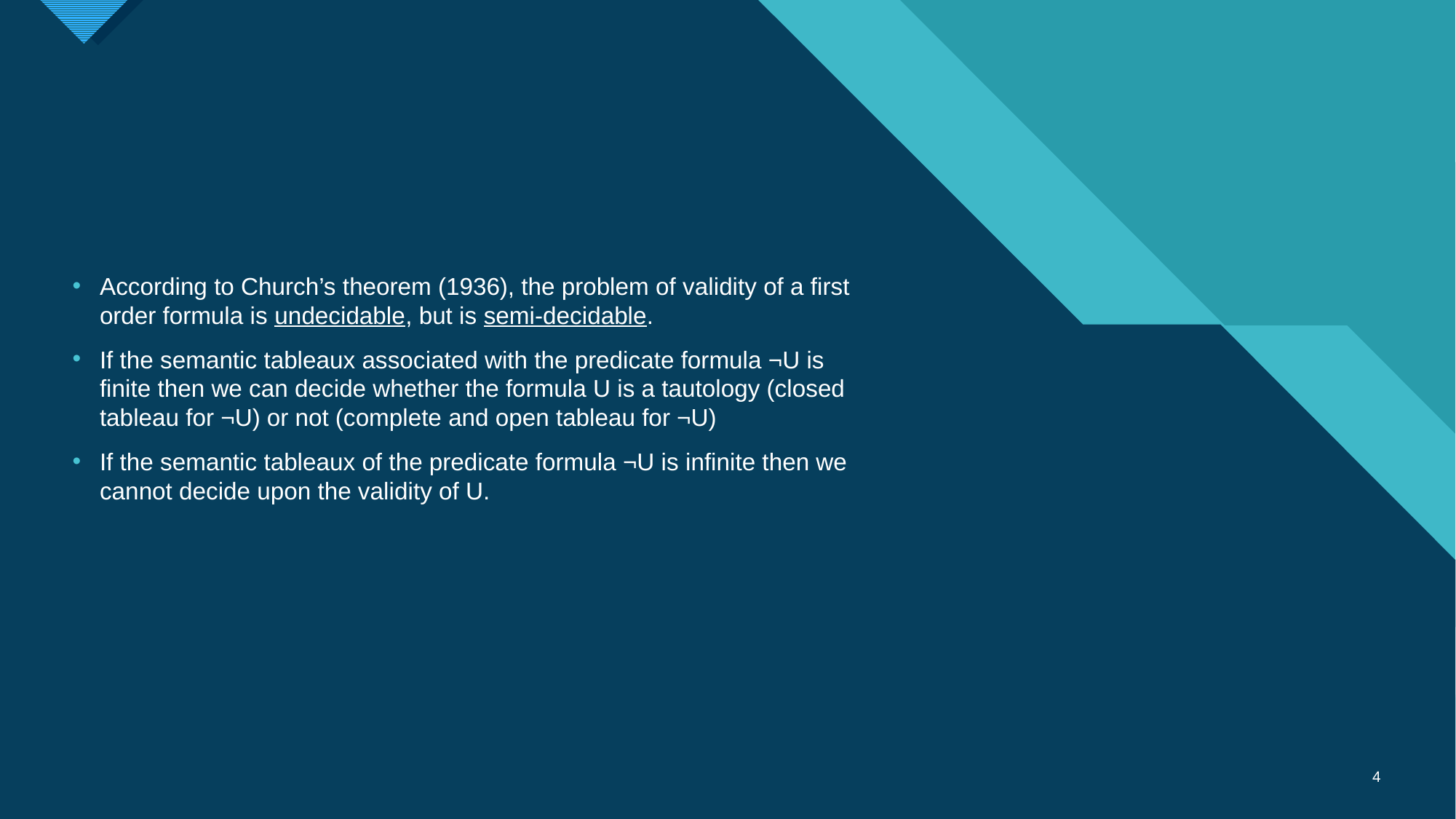

#
According to Church’s theorem (1936), the problem of validity of a first order formula is undecidable, but is semi-decidable.
If the semantic tableaux associated with the predicate formula ¬U is finite then we can decide whether the formula U is a tautology (closed tableau for ¬U) or not (complete and open tableau for ¬U)
If the semantic tableaux of the predicate formula ¬U is infinite then we cannot decide upon the validity of U.
4